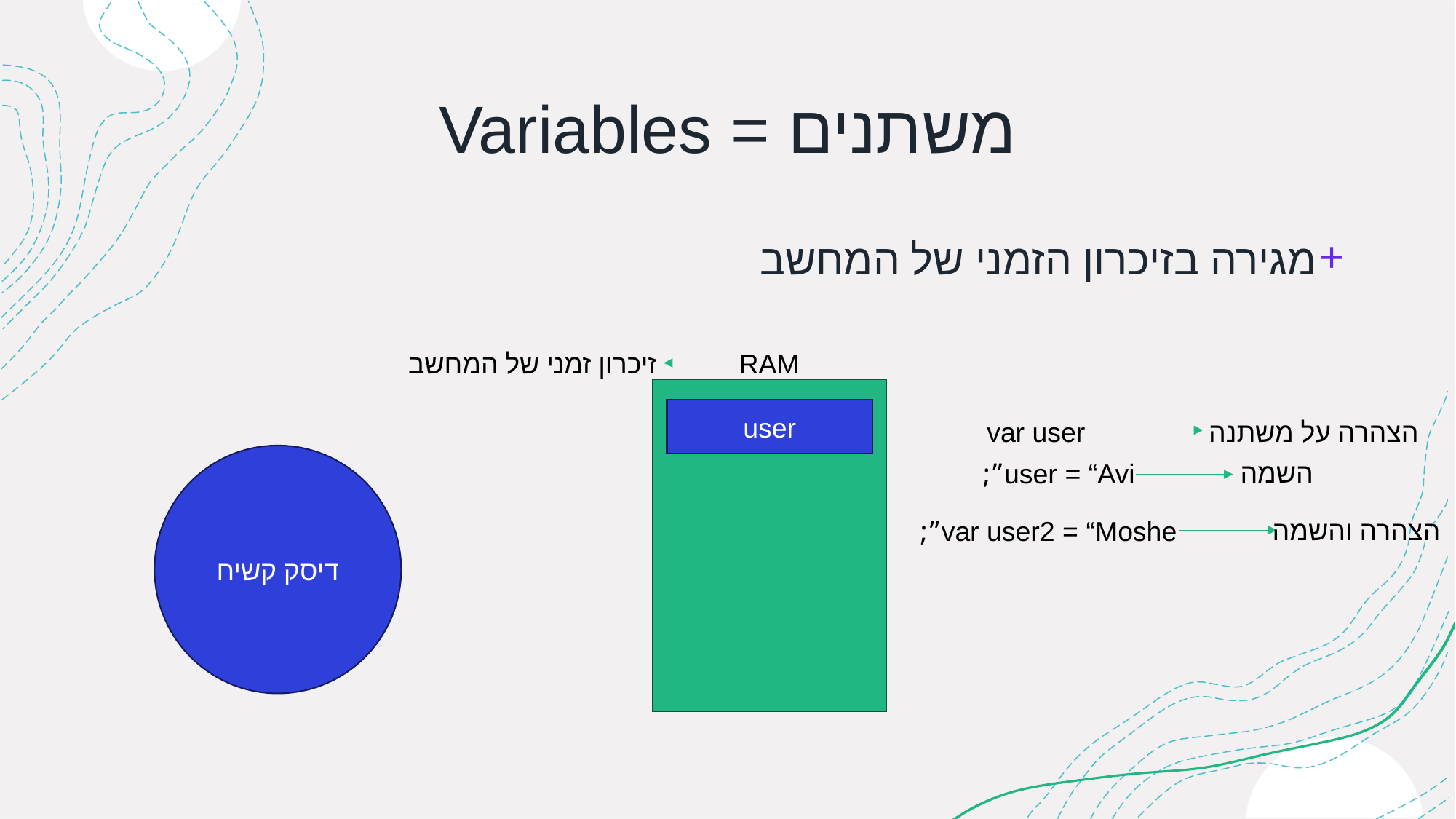

# Variables = משתנים
מגירה בזיכרון הזמני של המחשב
זיכרון זמני של המחשב
RAM

user
var user
הצהרה על משתנה
דיסק קשיח
השמה
user = “Avi”;
הצהרה והשמה
var user2 = “Moshe”;